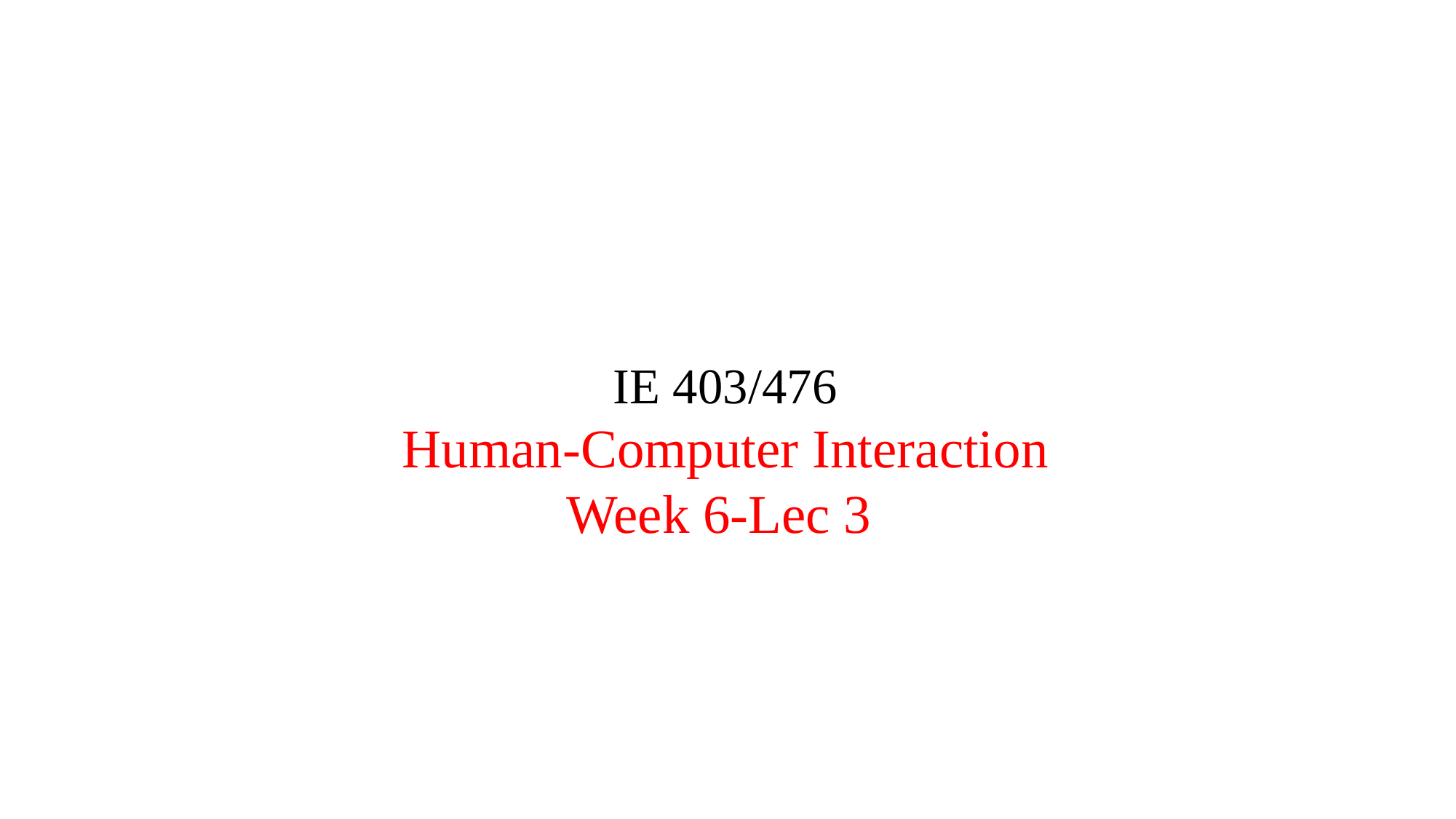

IE 403/476
Human-Computer Interaction
Week 6-Lec 3